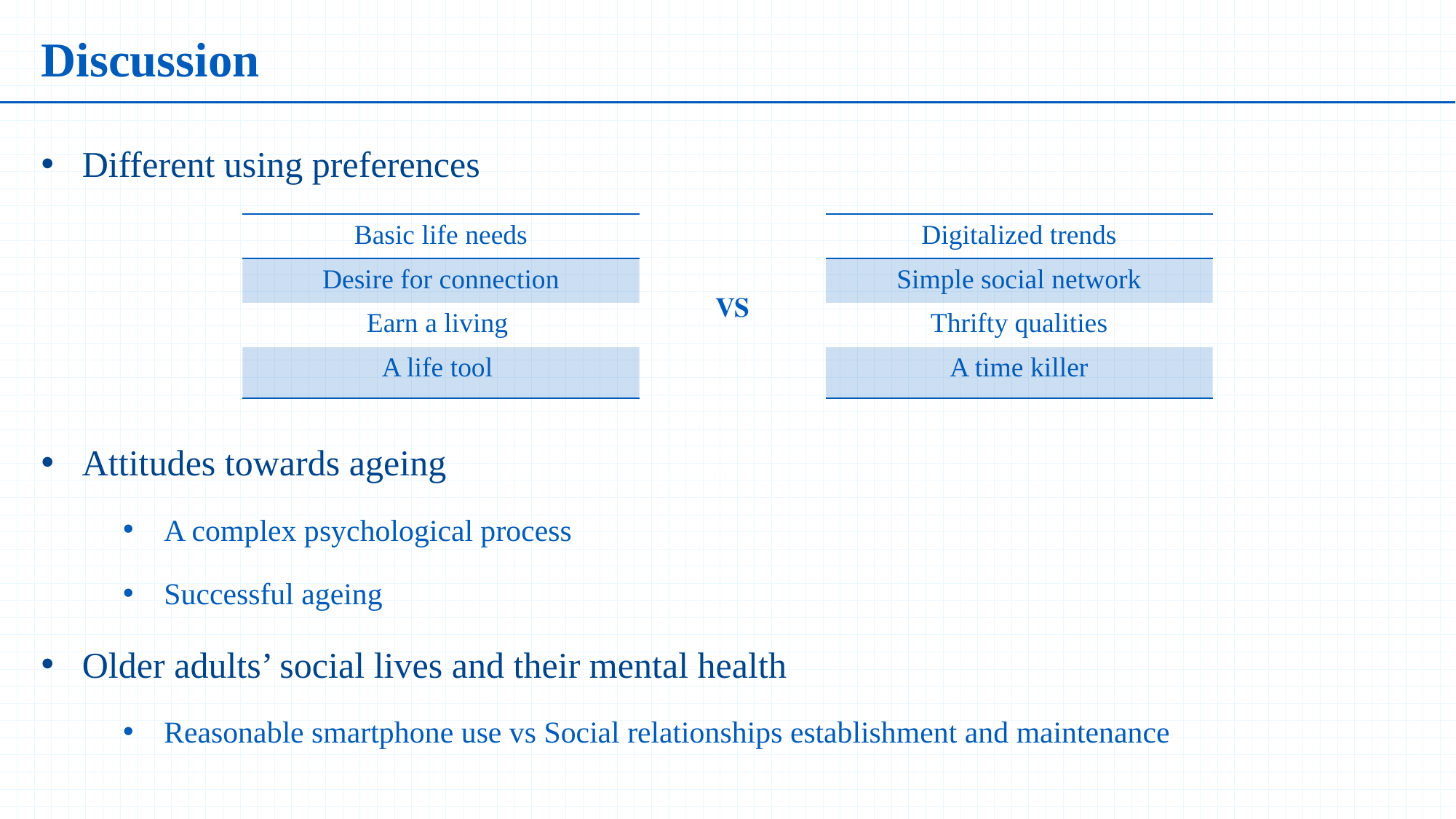

Discussion
Different using preferences

Attitudes towards ageing
A complex psychological process
Successful ageing
Older adults’ social lives and their mental health
Reasonable smartphone use vs Social relationships establishment and maintenance

| Basic life needs | VS | Digitalized trends |
| --- | --- | --- |
| Desire for connection |  | Simple social network |
| Earn a living |  | Thrifty qualities |
| A life tool |  | A time killer |